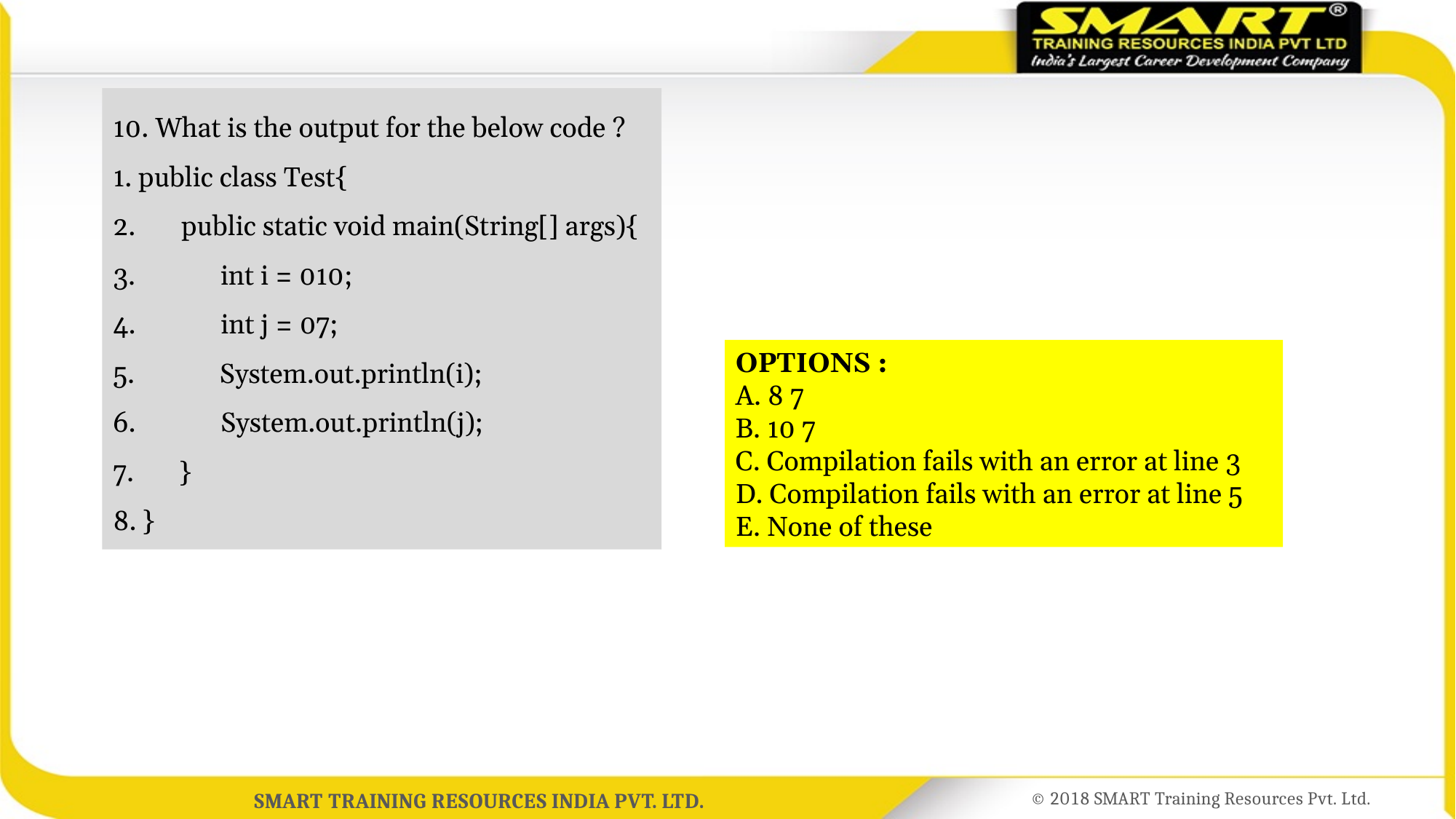

10. What is the output for the below code ?
1. public class Test{
2.       public static void main(String[] args){
3.             int i = 010;
4.             int j = 07;
5.             System.out.println(i);
6.             System.out.println(j);
7.       }
8. }

OPTIONS :
A. 8 7
B. 10 7
C. Compilation fails with an error at line 3
D. Compilation fails with an error at line 5
E. None of these